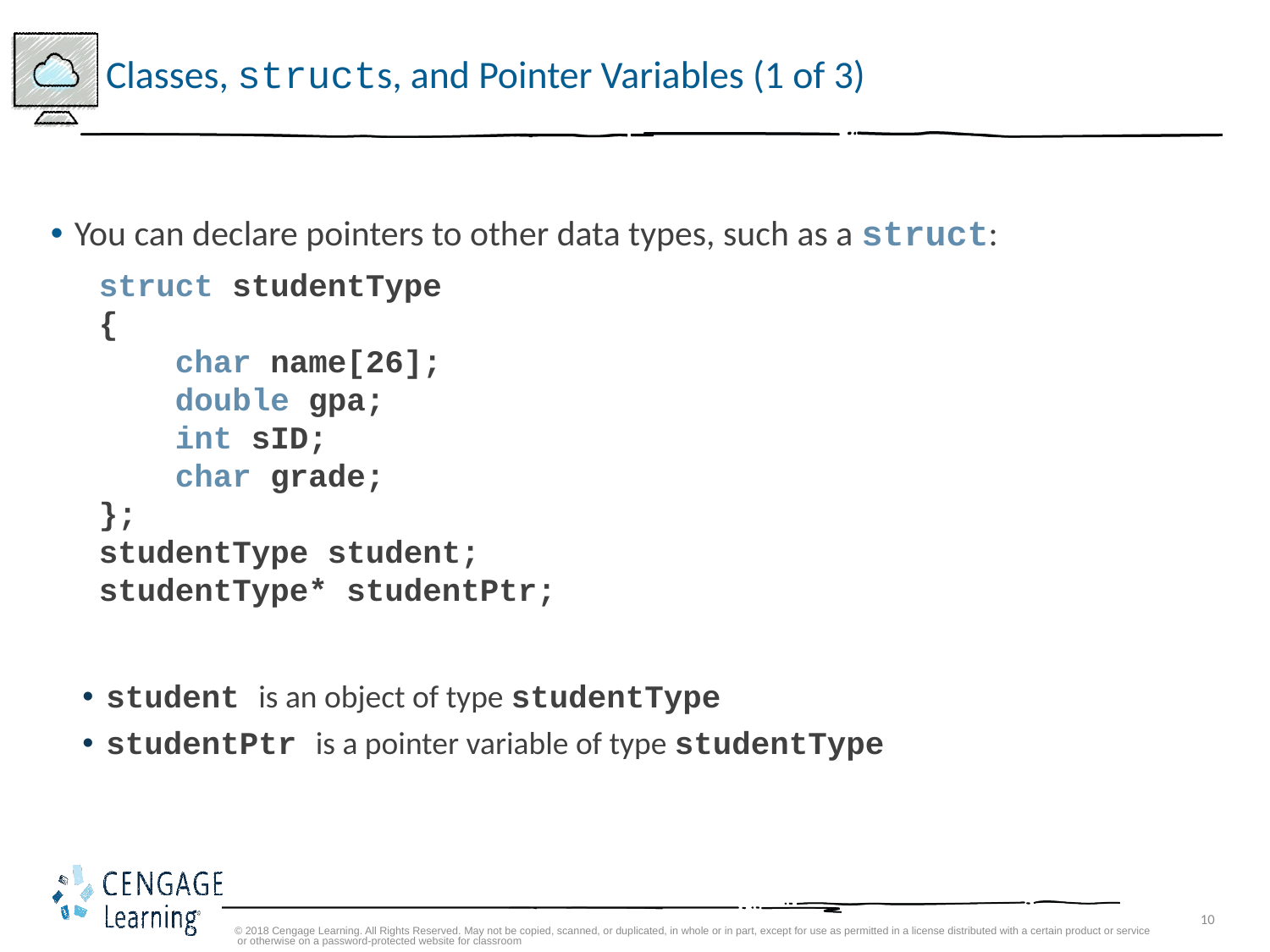

# Classes, structs, and Pointer Variables (1 of 3)
You can declare pointers to other data types, such as a struct:
struct studentType
{
    char name[26];
    double gpa;
    int sID;
    char grade;
};
studentType student;
studentType* studentPtr;

student is an object of type studentType
studentPtr is a pointer variable of type studentType
© 2018 Cengage Learning. All Rights Reserved. May not be copied, scanned, or duplicated, in whole or in part, except for use as permitted in a license distributed with a certain product or service or otherwise on a password-protected website for classroom